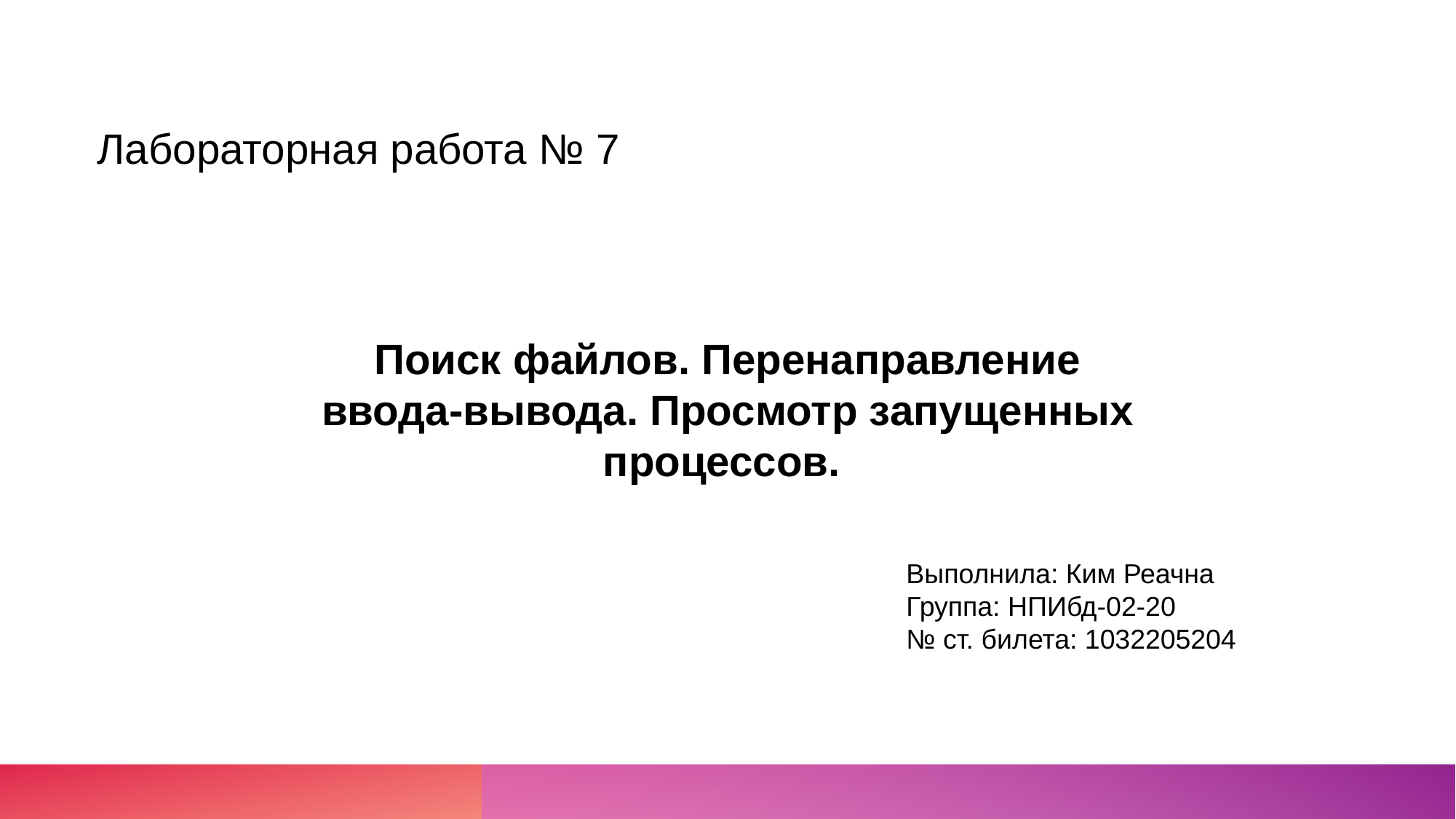

Лабораторная работа № 7
Поиск файлов. Перенаправление
ввода-вывода. Просмотр запущенных процессов.
Выполнила: Ким Реачна
Группа: НПИбд-02-20
№ ст. билета: 1032205204